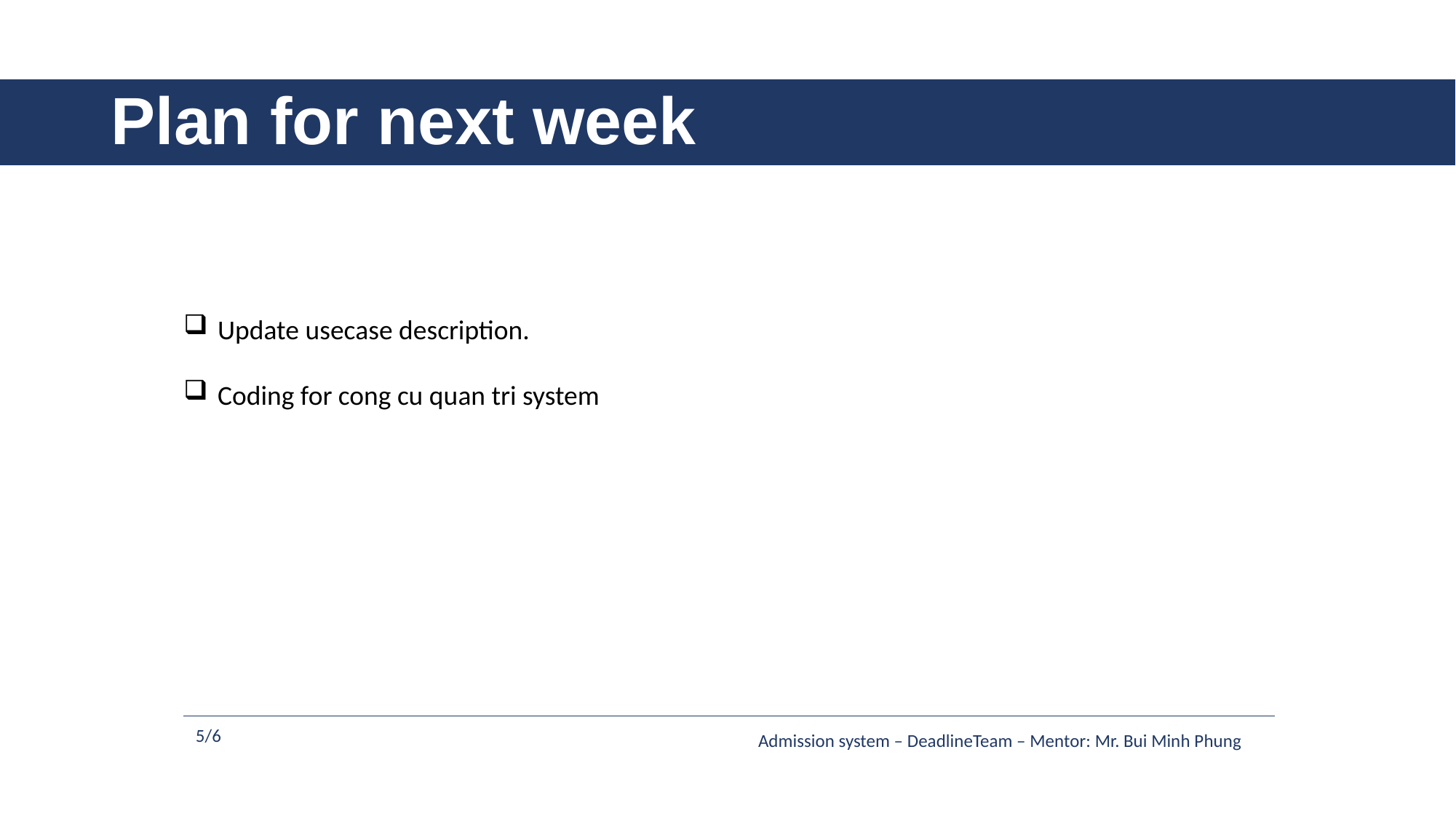

# Plan for next week

Update usecase description.

Coding for cong cu quan tri system

5/6
Admission system – DeadlineTeam – Mentor: Mr. Bui Minh Phung